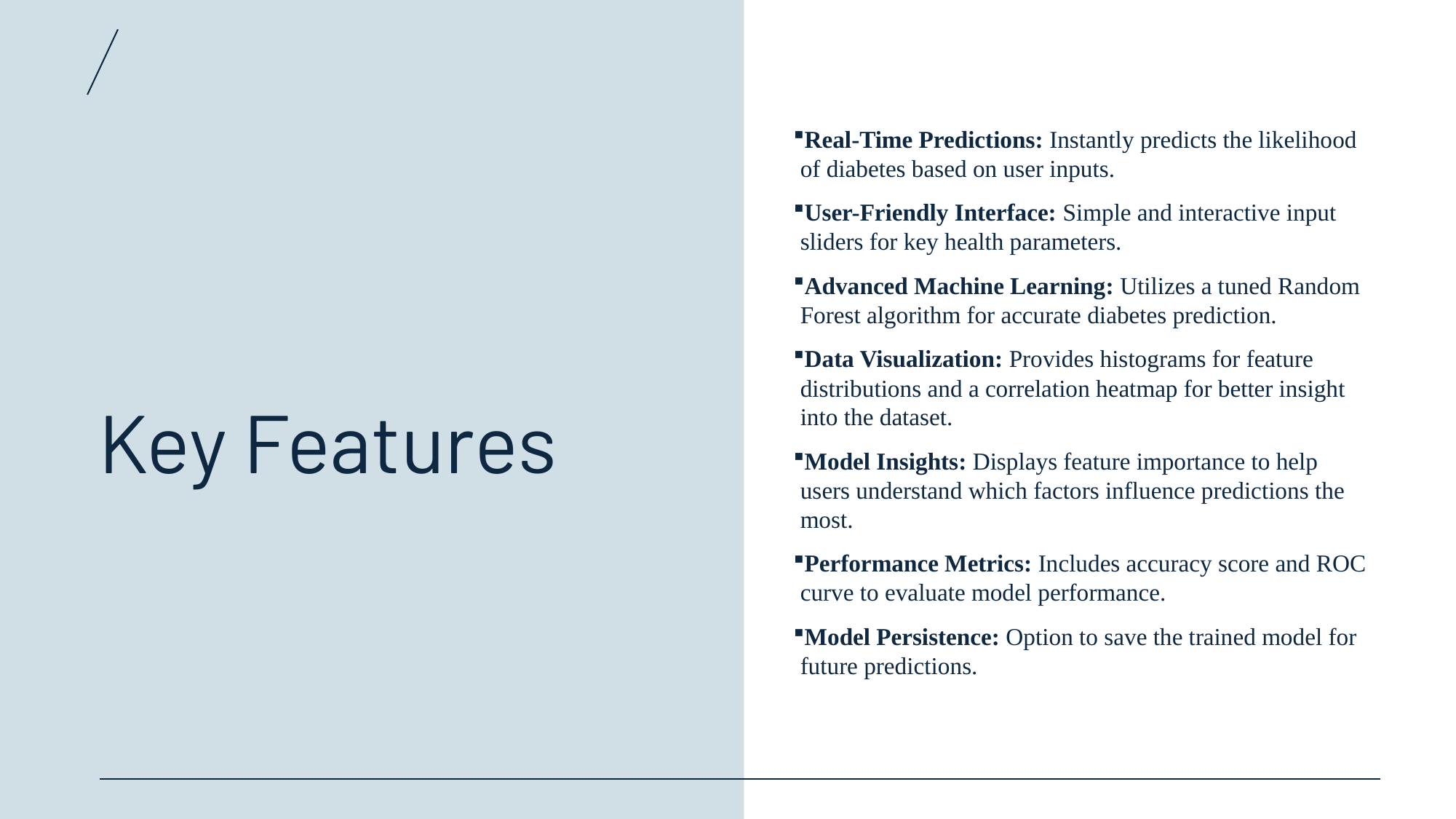

Real-Time Predictions: Instantly predicts the likelihood of diabetes based on user inputs.
User-Friendly Interface: Simple and interactive input sliders for key health parameters.
Advanced Machine Learning: Utilizes a tuned Random Forest algorithm for accurate diabetes prediction.
Data Visualization: Provides histograms for feature distributions and a correlation heatmap for better insight into the dataset.
Model Insights: Displays feature importance to help users understand which factors influence predictions the most.
Performance Metrics: Includes accuracy score and ROC curve to evaluate model performance.
Model Persistence: Option to save the trained model for future predictions.
# Key Features